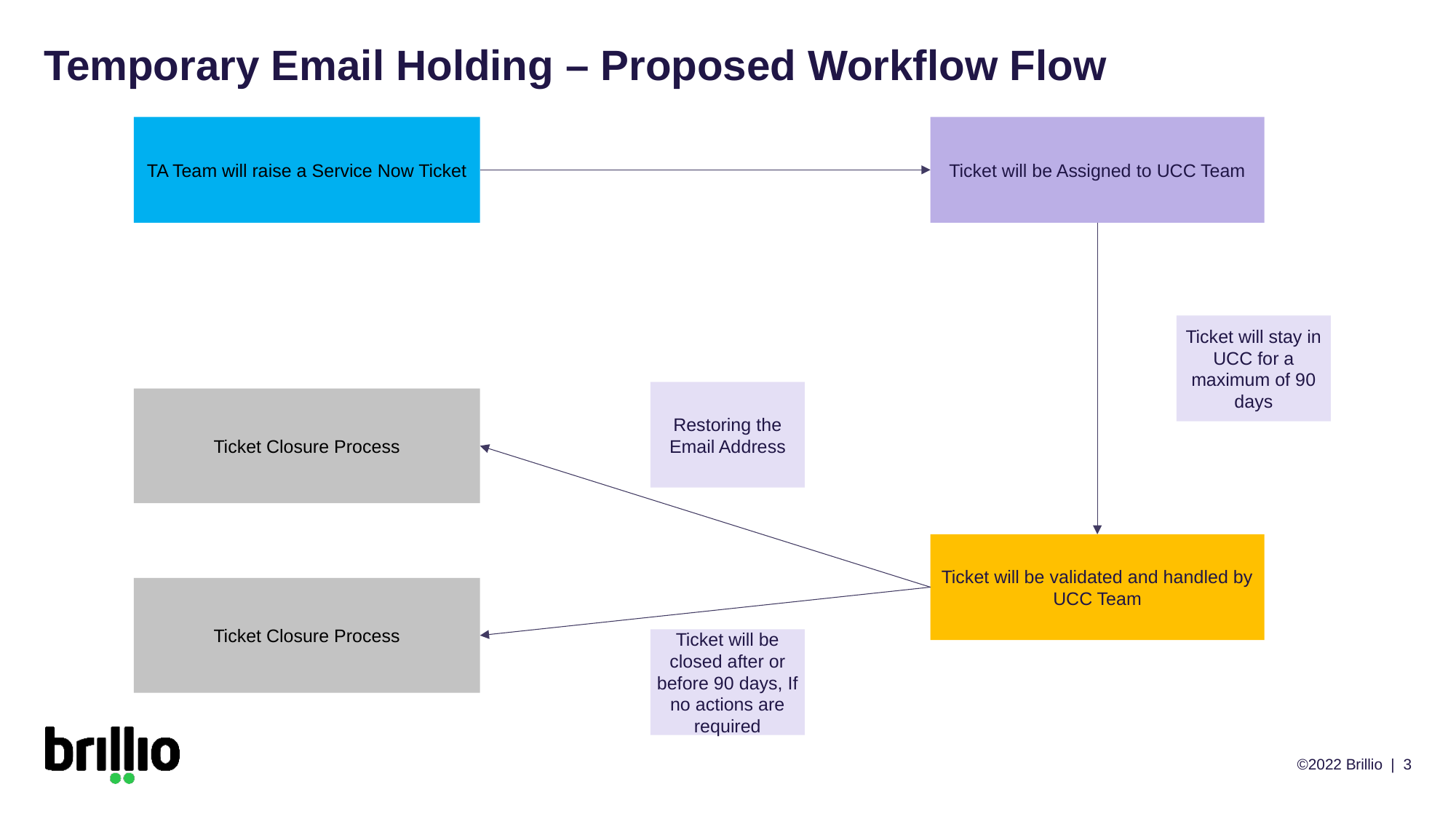

# Temporary Email Holding – Proposed Workflow Flow
TA Team will raise a Service Now Ticket
Ticket will be Assigned to UCC Team
Ticket will stay in UCC for a maximum of 90 days
Restoring the Email Address
Ticket Closure Process
Ticket will be validated and handled by UCC Team
Ticket Closure Process
Ticket will be closed after or before 90 days, If no actions are required
©2022 Brillio  |  3